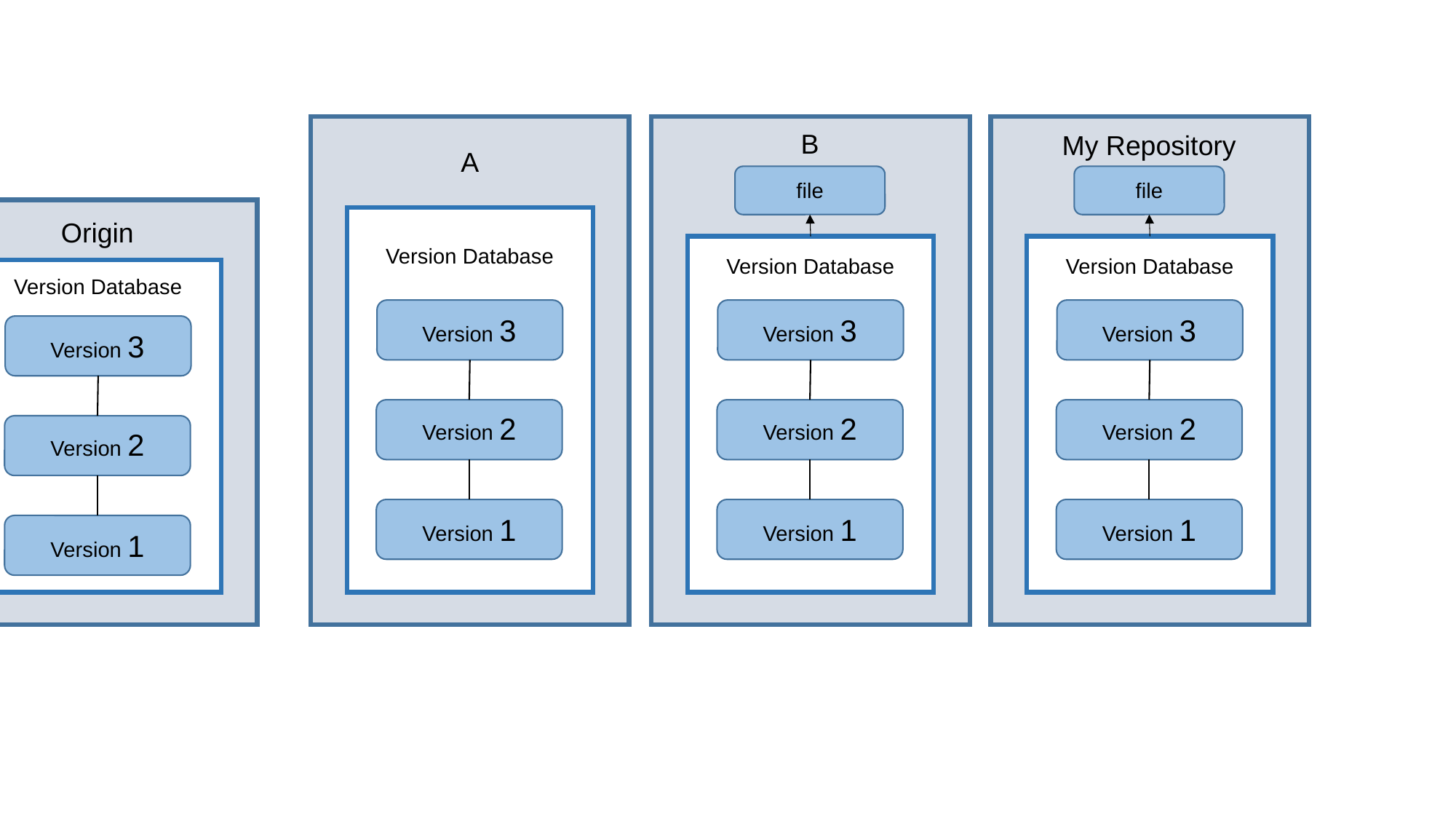

My Repository

file

Version Database

Version 3

Version 2

Version 1
B
A

file

Origin

Version Database

Version 3

Version 2

Version 1

Version Database
Version Database

Version 3
Version 3

Version 2
Version 2

Version 1
Version 1